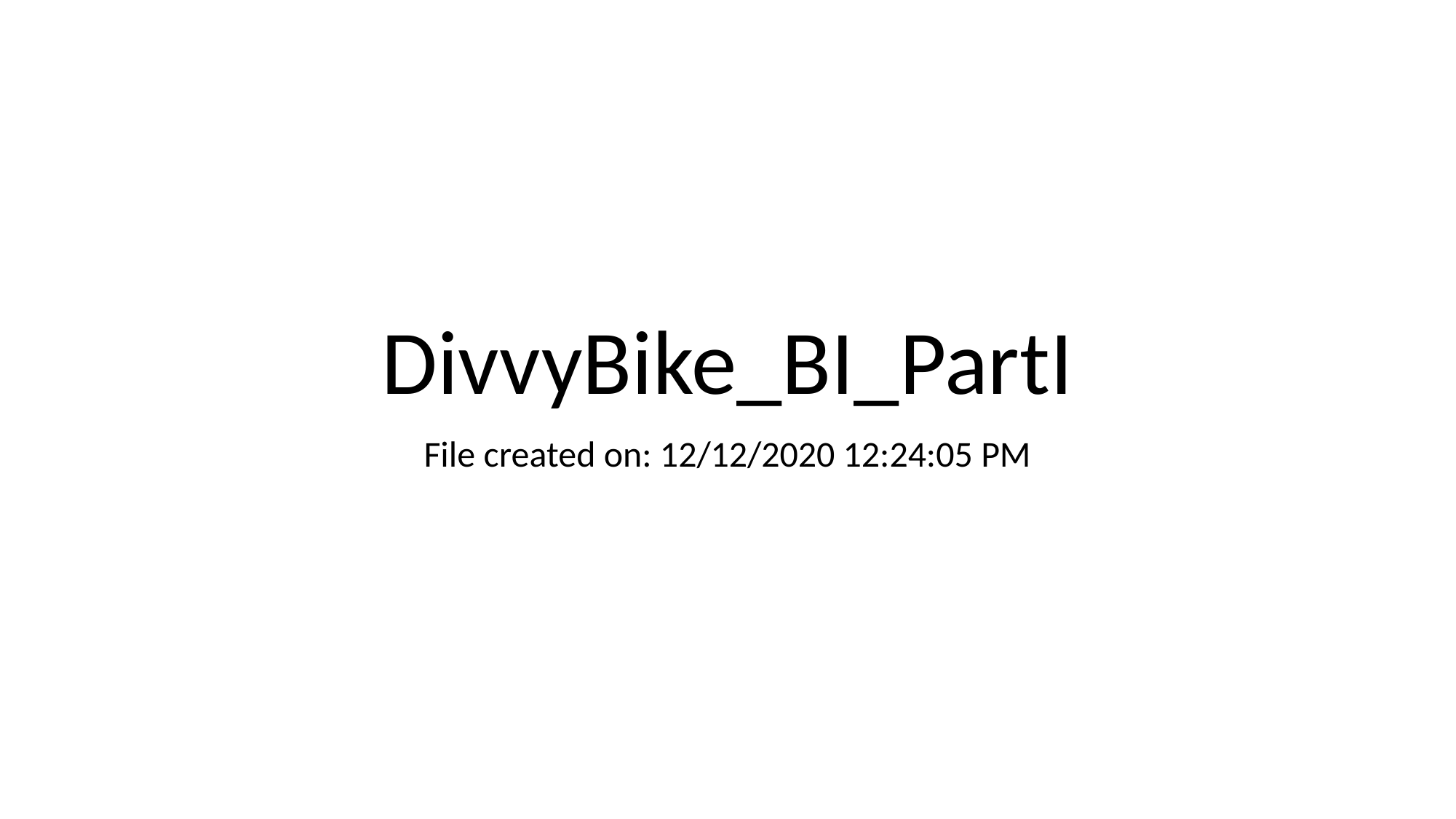

# DivvyBike_BI_PartI
File created on: 12/12/2020 12:24:05 PM